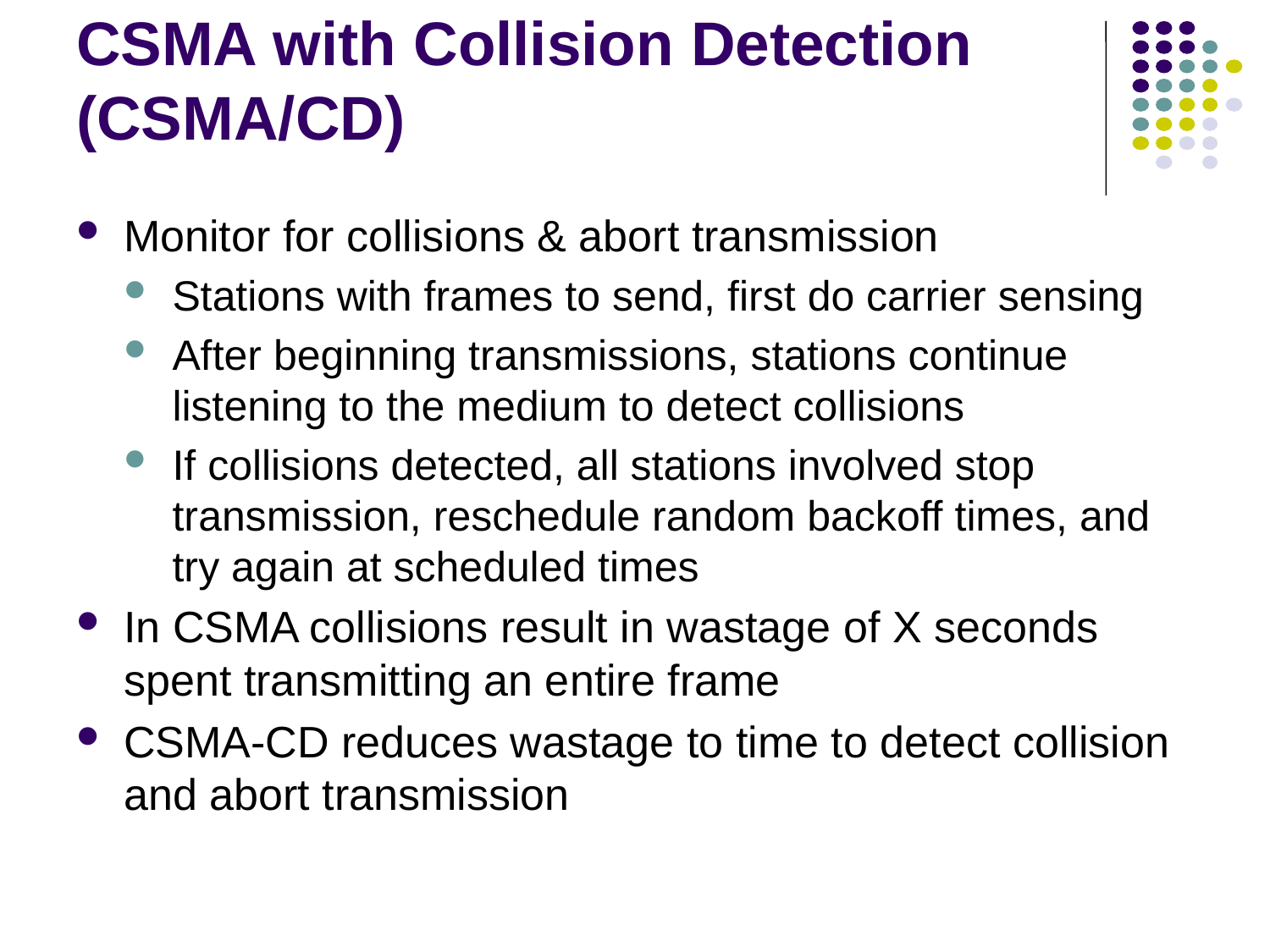

# CSMA with Collision Detection (CSMA/CD)
Monitor for collisions & abort transmission
Stations with frames to send, first do carrier sensing
After beginning transmissions, stations continue listening to the medium to detect collisions
If collisions detected, all stations involved stop transmission, reschedule random backoff times, and try again at scheduled times
In CSMA collisions result in wastage of X seconds spent transmitting an entire frame
CSMA-CD reduces wastage to time to detect collision and abort transmission